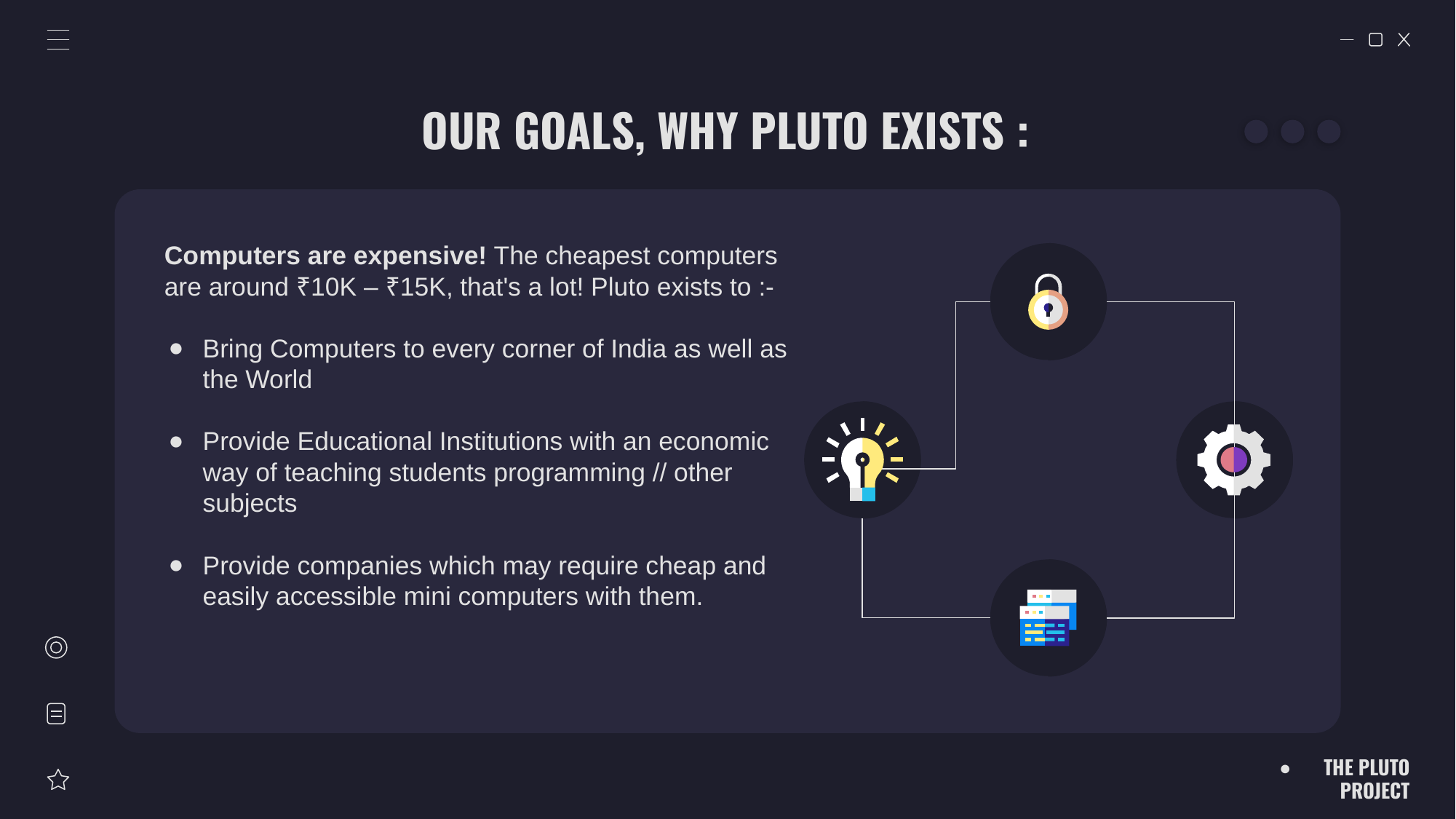

# OUR GOALS, WHY PLUTO EXISTS :

Computers are expensive! The cheapest computers are around ₹10K – ₹15K, that's a lot! Pluto exists to :-
Bring Computers to every corner of India as well as the World

Provide Educational Institutions with an economic way of teaching students programming // other subjects

Provide companies which may require cheap and easily accessible mini computers with them.

THE PLUTO PROJECT